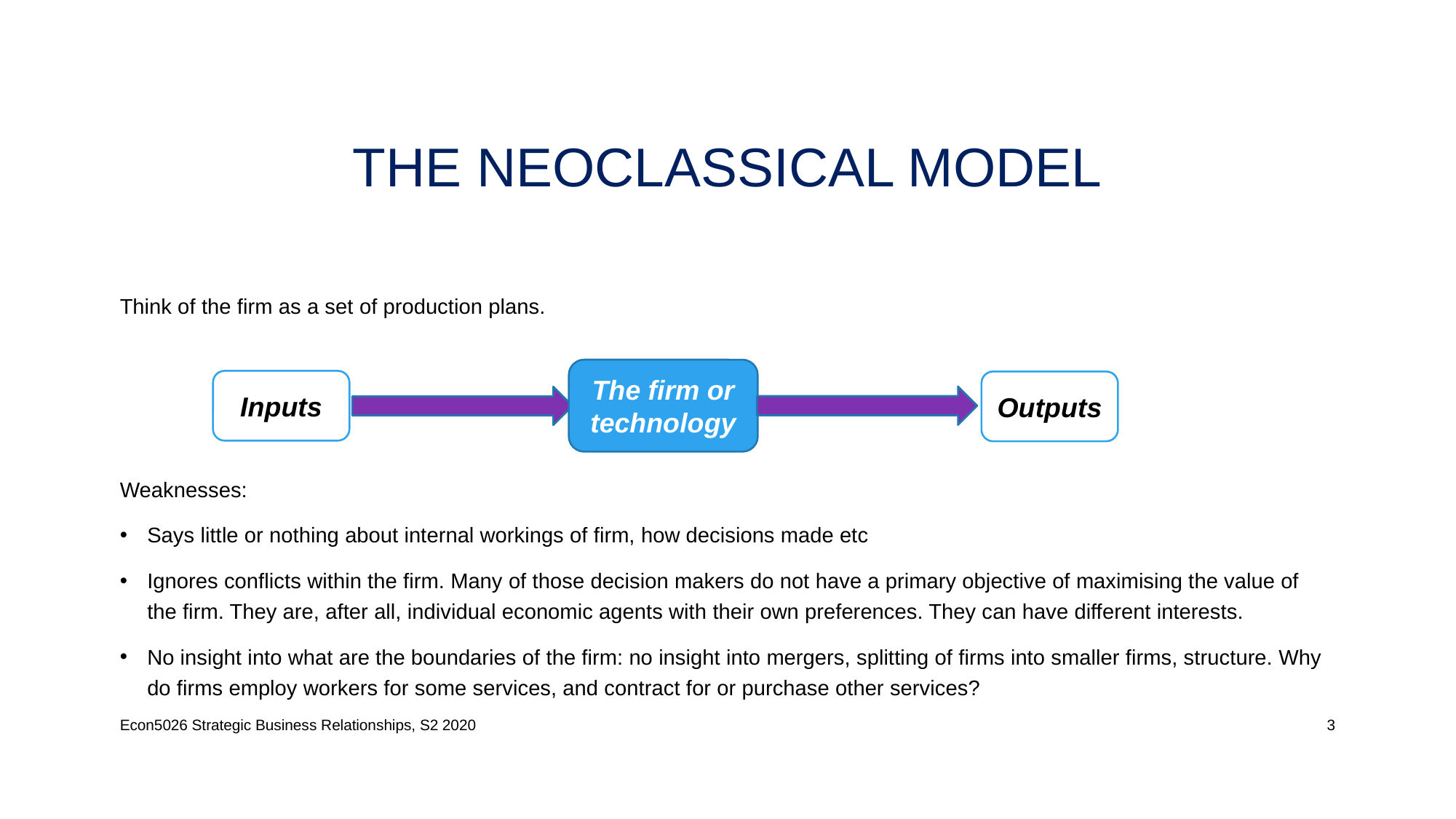

# The Neoclassical model
Think of the firm as a set of production plans.

Weaknesses:
Says little or nothing about internal workings of firm, how decisions made etc
Ignores conflicts within the firm. Many of those decision makers do not have a primary objective of maximising the value of the firm. They are, after all, individual economic agents with their own preferences. They can have different interests.
No insight into what are the boundaries of the firm: no insight into mergers, splitting of firms into smaller firms, structure. Why do firms employ workers for some services, and contract for or purchase other services?

The firm or technology
Inputs
Outputs

Econ5026 Strategic Business Relationships, S2 2020
3